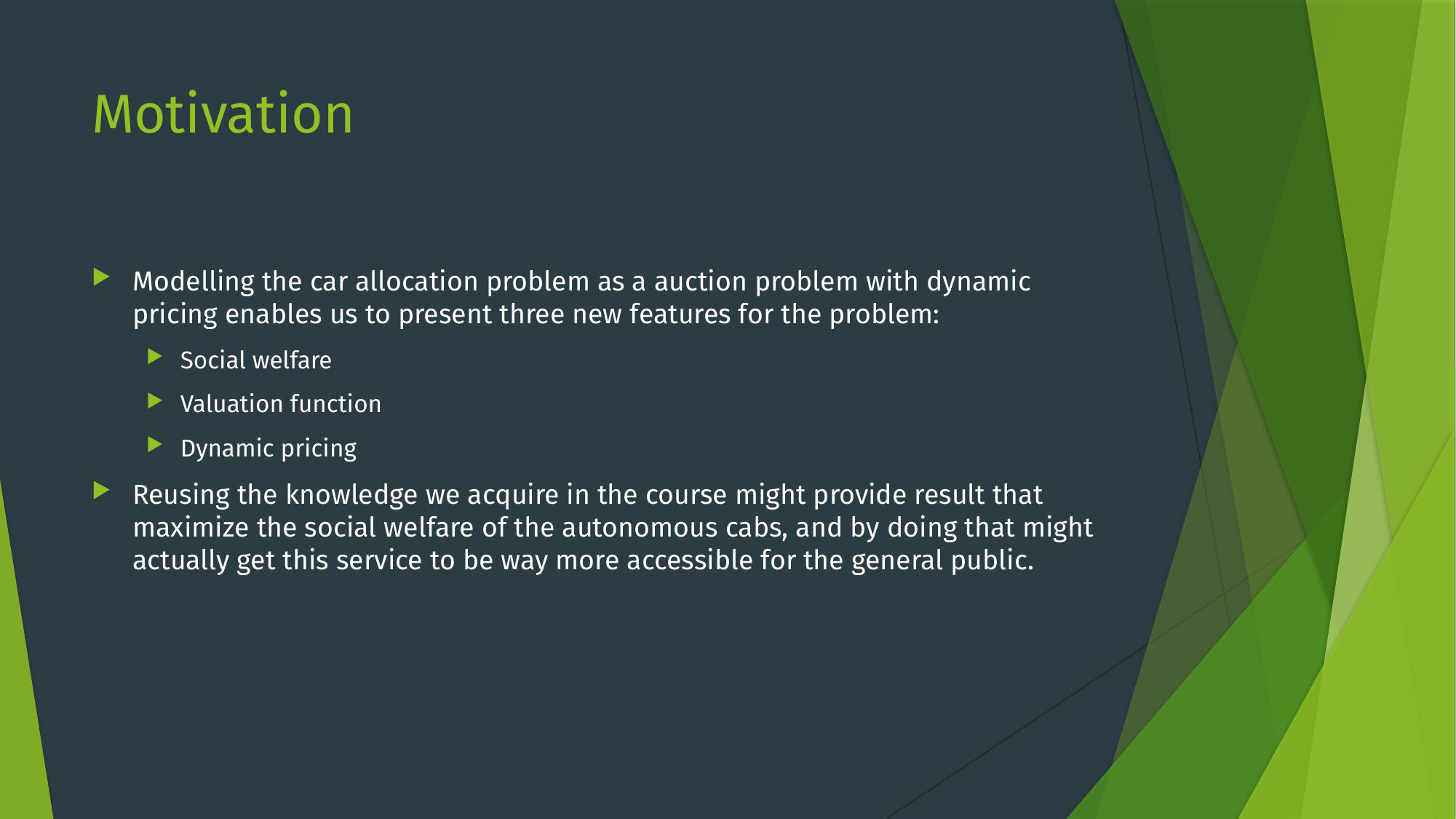

# Motivation
Modelling the car allocation problem as a auction problem with dynamic pricing enables us to present three new features for the problem:
Social welfare
Valuation function
Dynamic pricing
Reusing the knowledge we acquire in the course might provide result that maximize the social welfare of the autonomous cabs, and by doing that might actually get this service to be way more accessible for the general public.